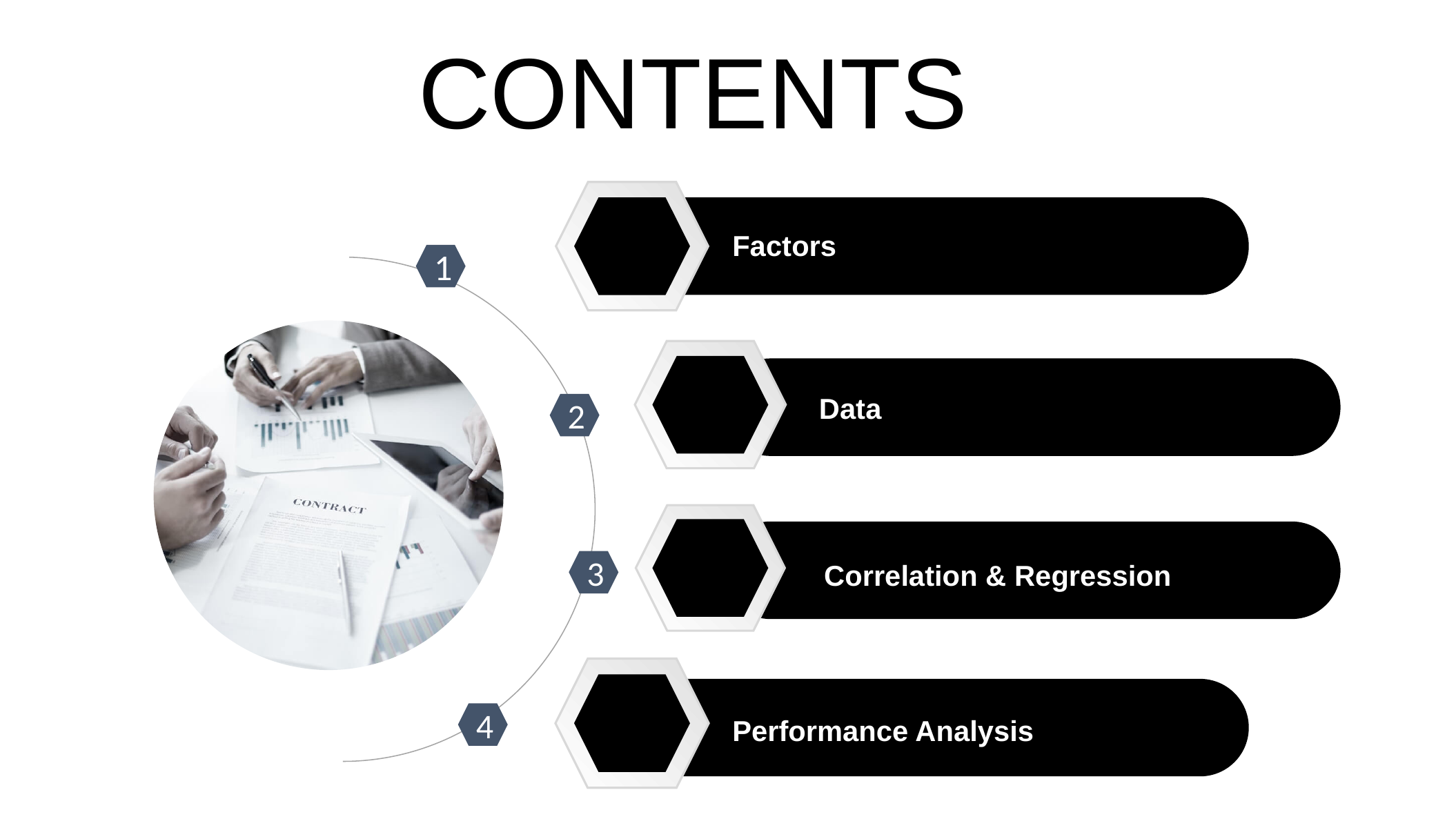

CONTENTS

Factors
1

Data
2

3
Correlation & Regression

4
Performance Analysis